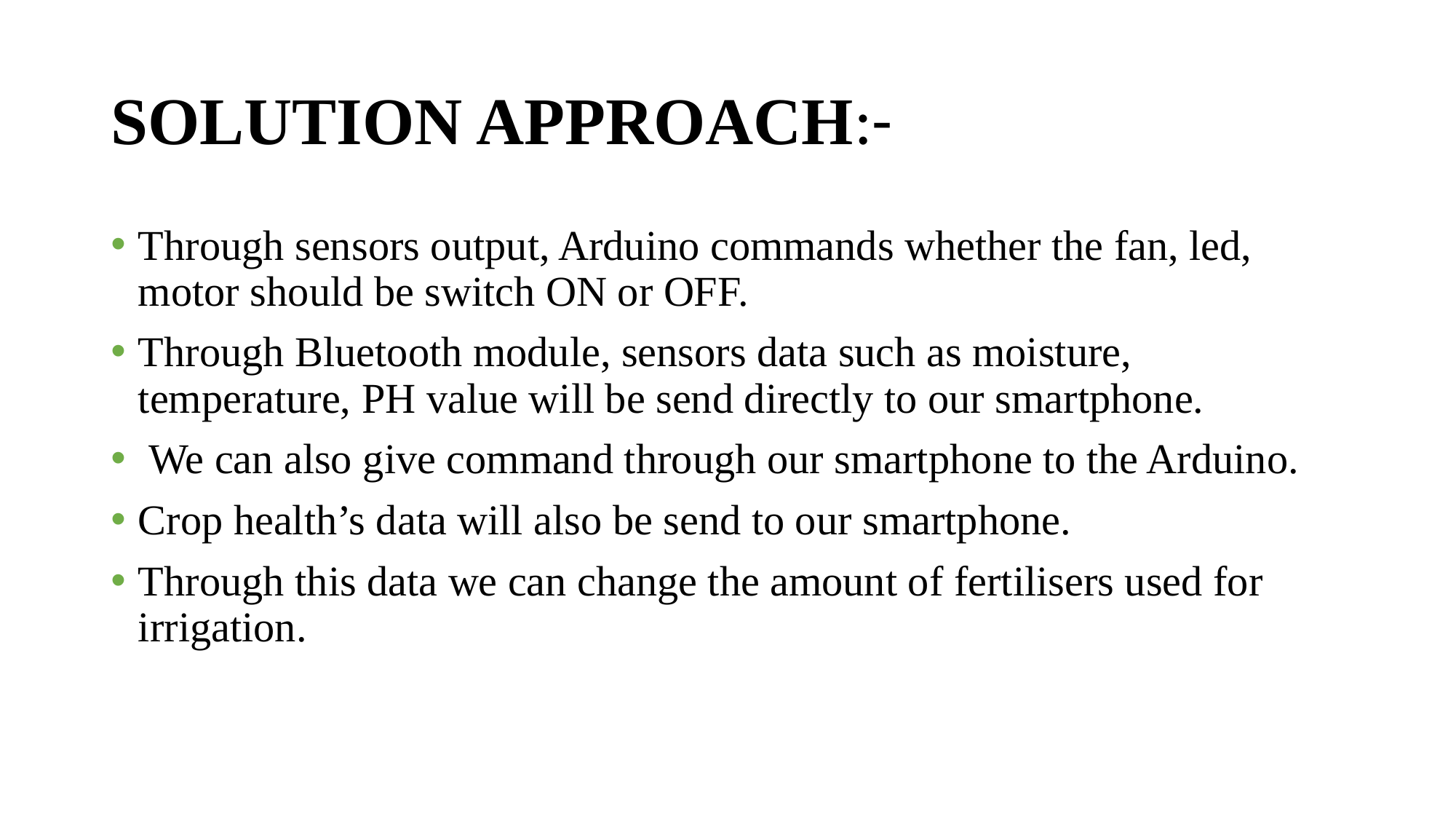

# SOLUTION APPROACH:-
Through sensors output, Arduino commands whether the fan, led, motor should be switch ON or OFF.
Through Bluetooth module, sensors data such as moisture, temperature, PH value will be send directly to our smartphone.
 We can also give command through our smartphone to the Arduino.
Crop health’s data will also be send to our smartphone.
Through this data we can change the amount of fertilisers used for irrigation.